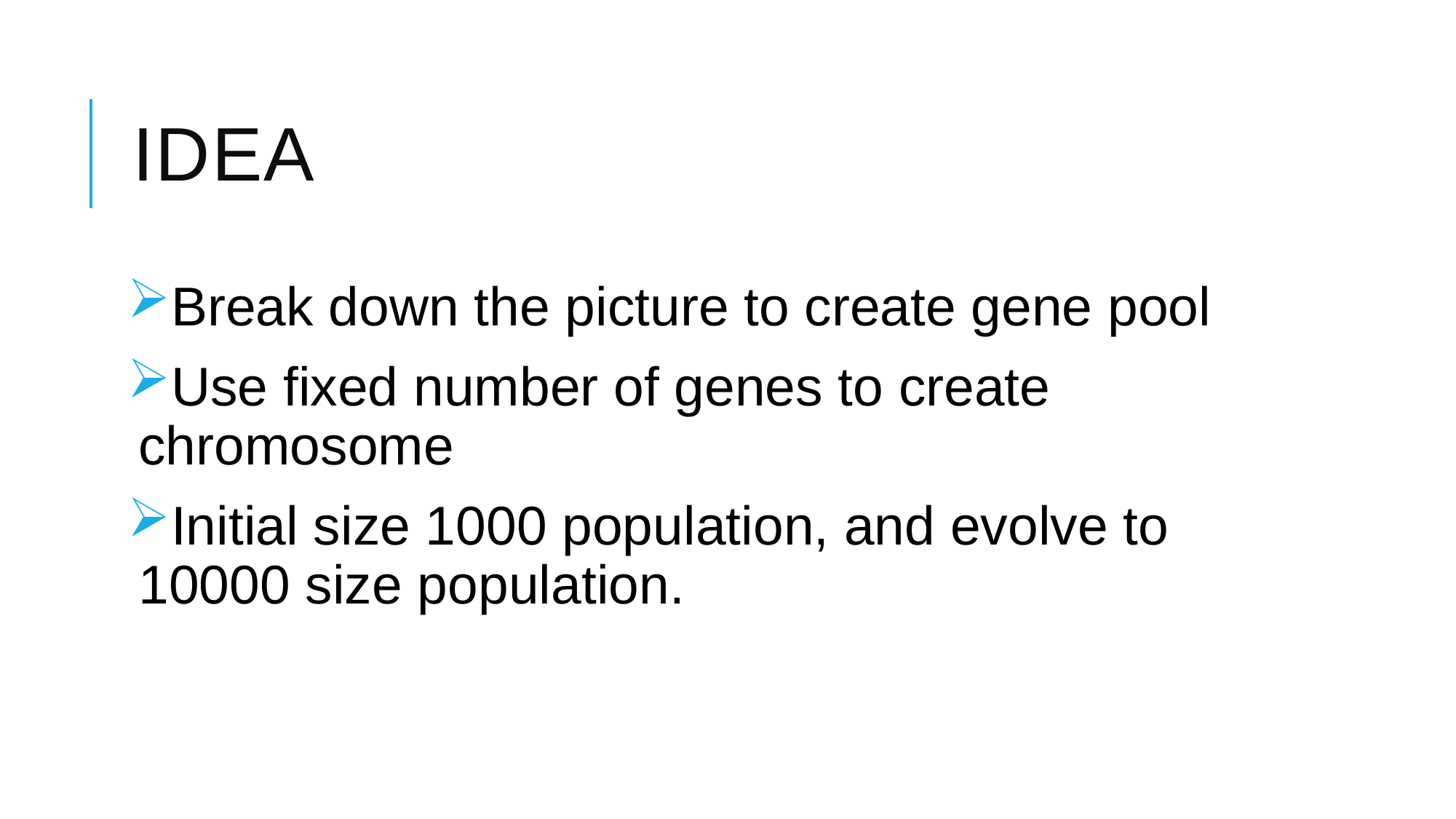

# Idea
Break down the picture to create gene pool
Use fixed number of genes to create chromosome
Initial size 1000 population, and evolve to 10000 size population.